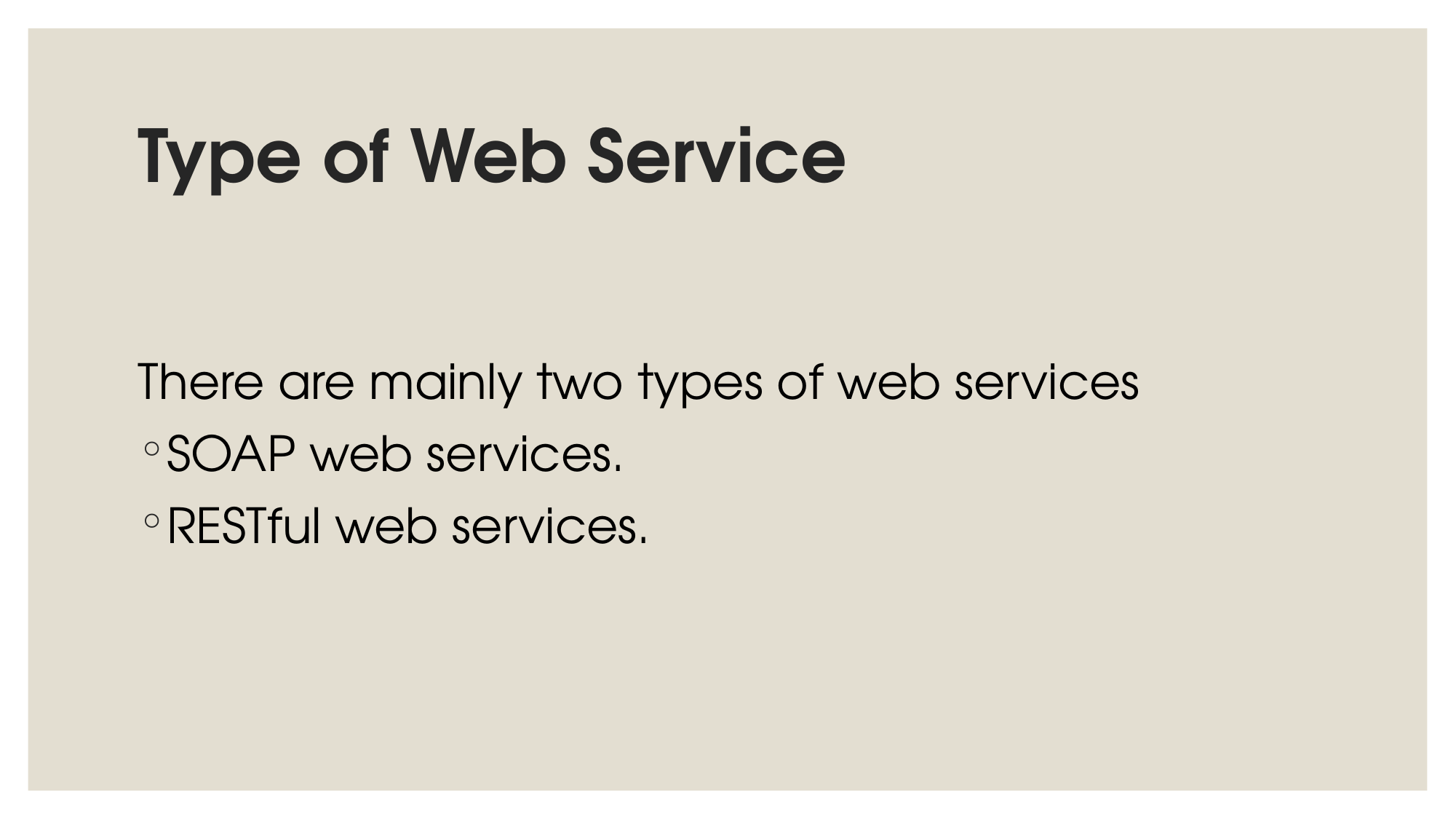

# Type of Web Service
There are mainly two types of web services
SOAP web services.
RESTful web services.